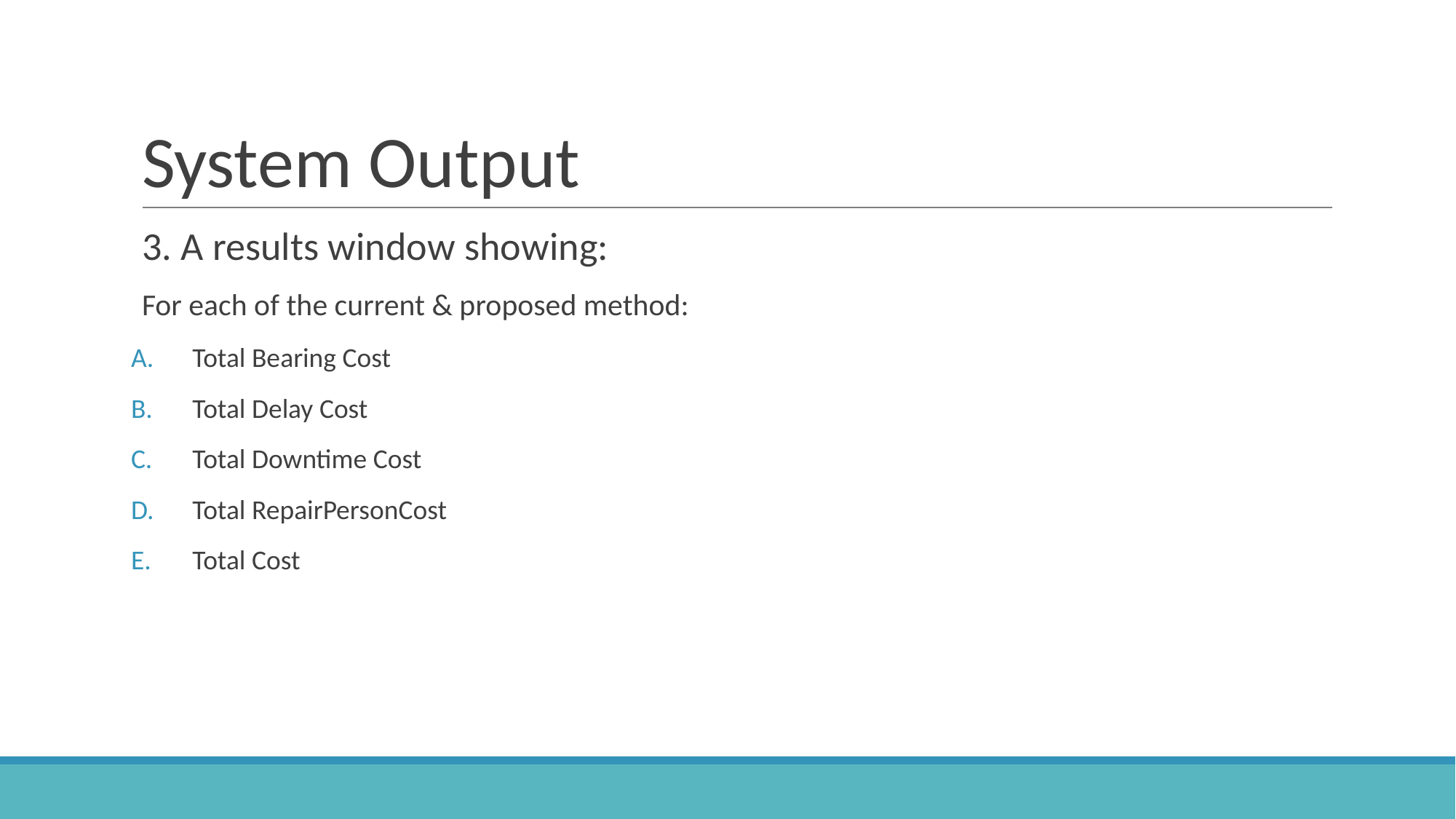

# System Output
3. A results window showing:
For each of the current & proposed method:
Total Bearing Cost
Total Delay Cost
Total Downtime Cost
Total RepairPersonCost
Total Cost